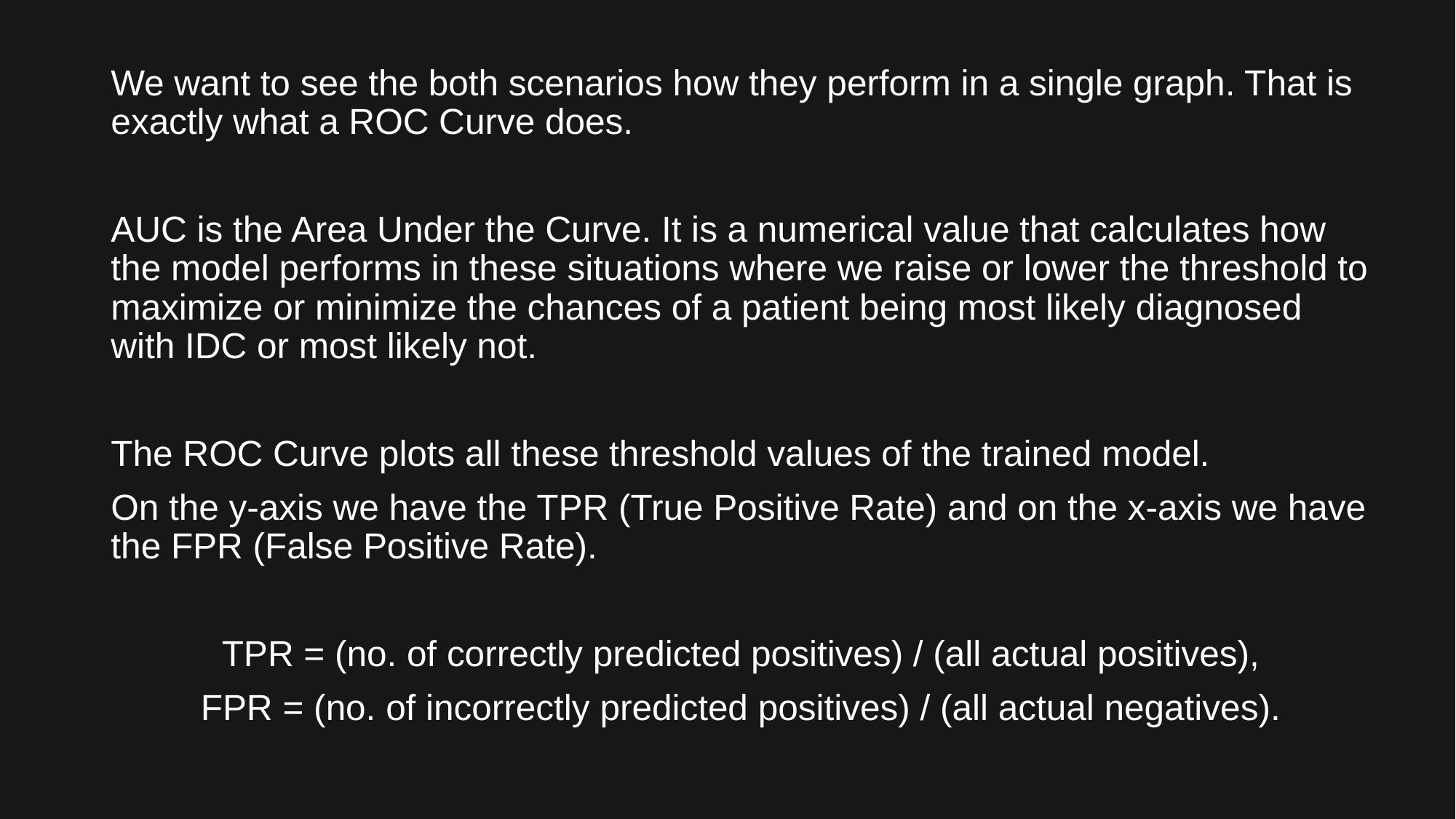

We want to see the both scenarios how they perform in a single graph. That is exactly what a ROC Curve does.

AUC is the Area Under the Curve. It is a numerical value that calculates how the model performs in these situations where we raise or lower the threshold to maximize or minimize the chances of a patient being most likely diagnosed with IDC or most likely not.

The ROC Curve plots all these threshold values of the trained model.
On the y-axis we have the TPR (True Positive Rate) and on the x-axis we have the FPR (False Positive Rate).

TPR = (no. of correctly predicted positives) / (all actual positives),
FPR = (no. of incorrectly predicted positives) / (all actual negatives).